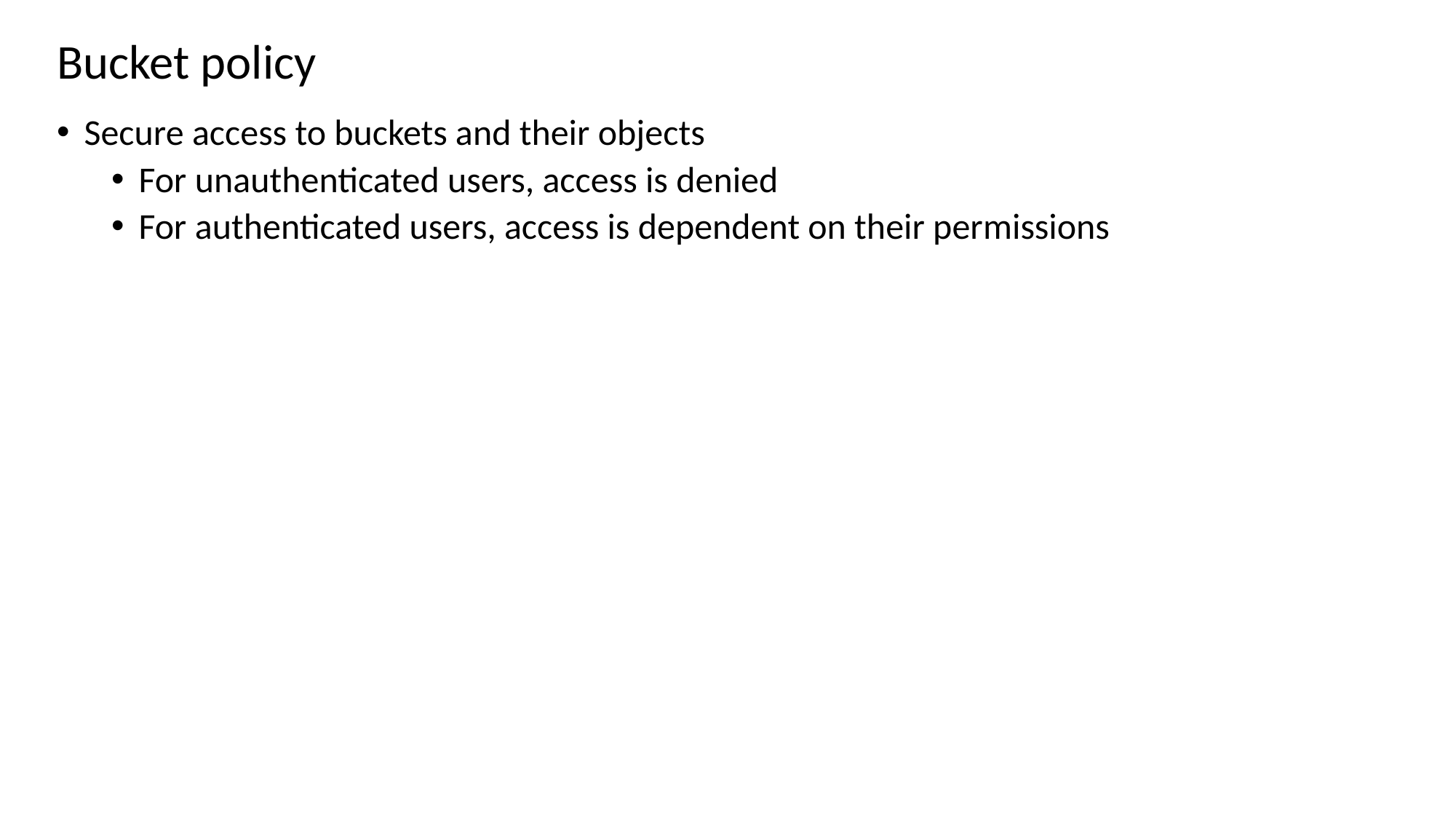

# Bucket policy
Secure access to buckets and their objects
For unauthenticated users, access is denied
For authenticated users, access is dependent on their permissions